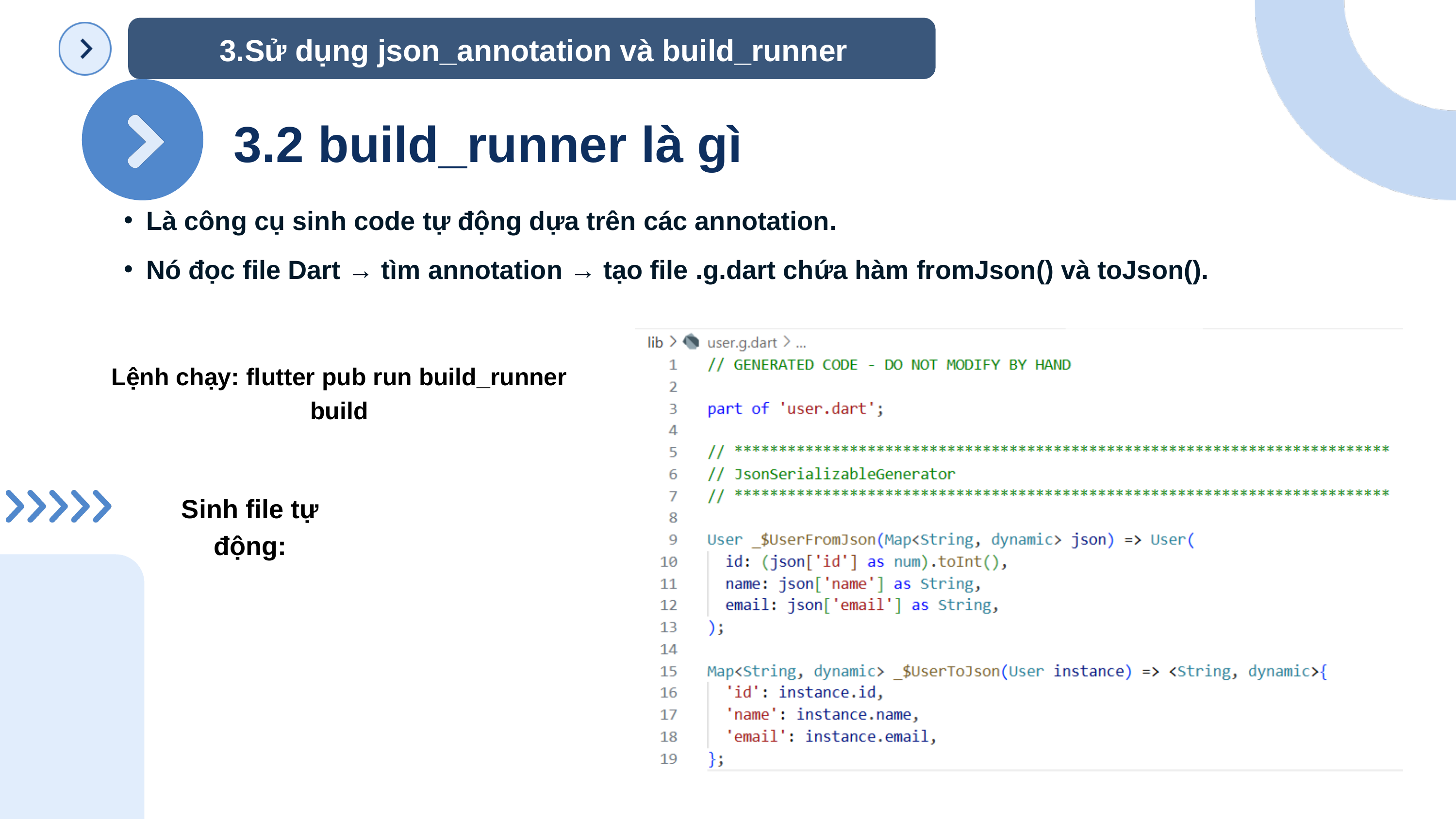

3.Sử dụng json_annotation và build_runner

3.2 build_runner là gì

Là công cụ sinh code tự động dựa trên các annotation.
Nó đọc file Dart → tìm annotation → tạo file .g.dart chứa hàm fromJson() và toJson().

Lệnh chạy: flutter pub run build_runner build
Sinh file tự động: